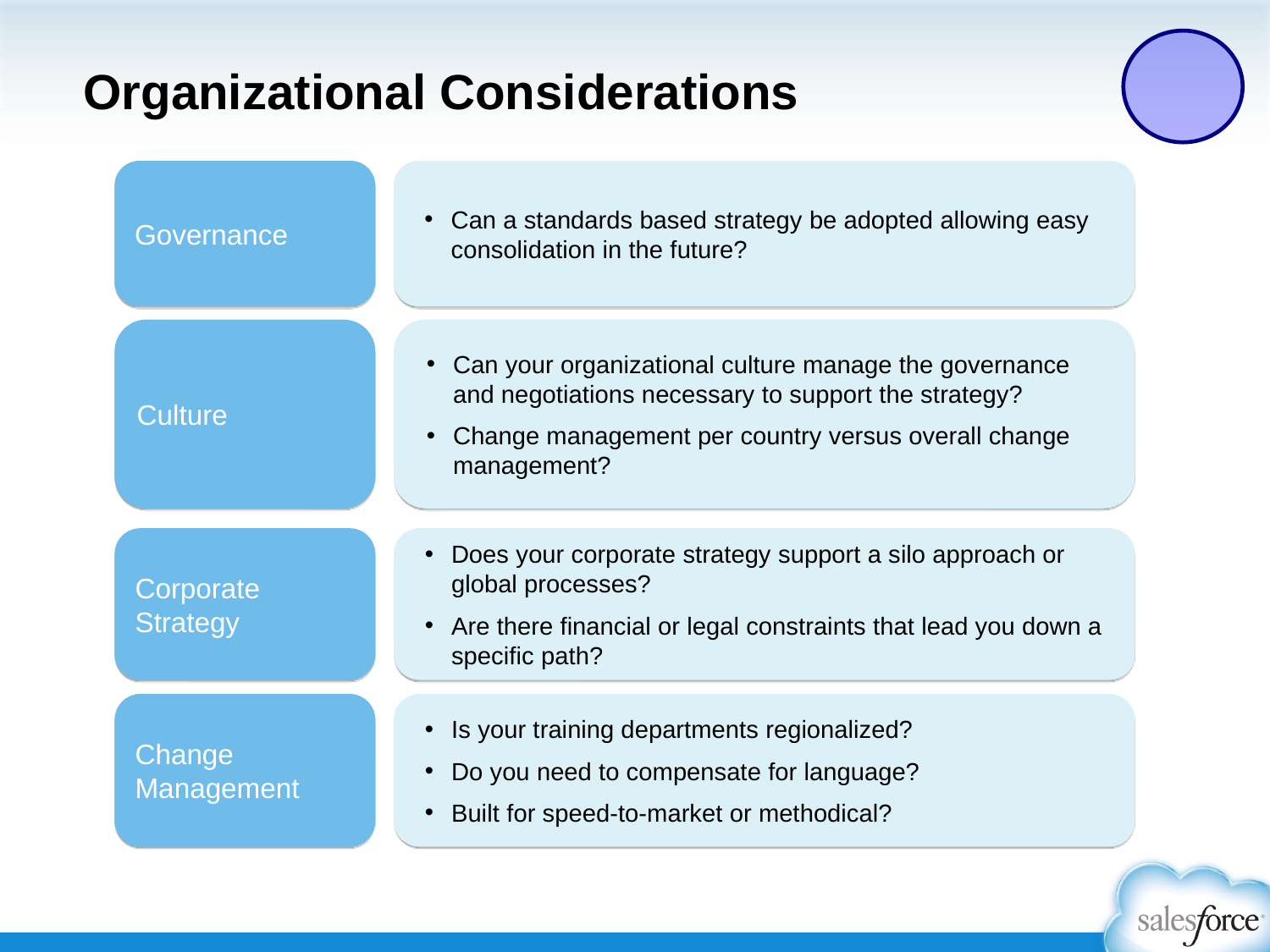

# Organizational Considerations
Governance
Can a standards based strategy be adopted allowing easy consolidation in the future?
Culture
Can your organizational culture manage the governance and negotiations necessary to support the strategy?
Change management per country versus overall change management?
Corporate Strategy
Does your corporate strategy support a silo approach or global processes?
Are there financial or legal constraints that lead you down a specific path?
Change Management
Is your training departments regionalized?
Do you need to compensate for language?
Built for speed-to-market or methodical?